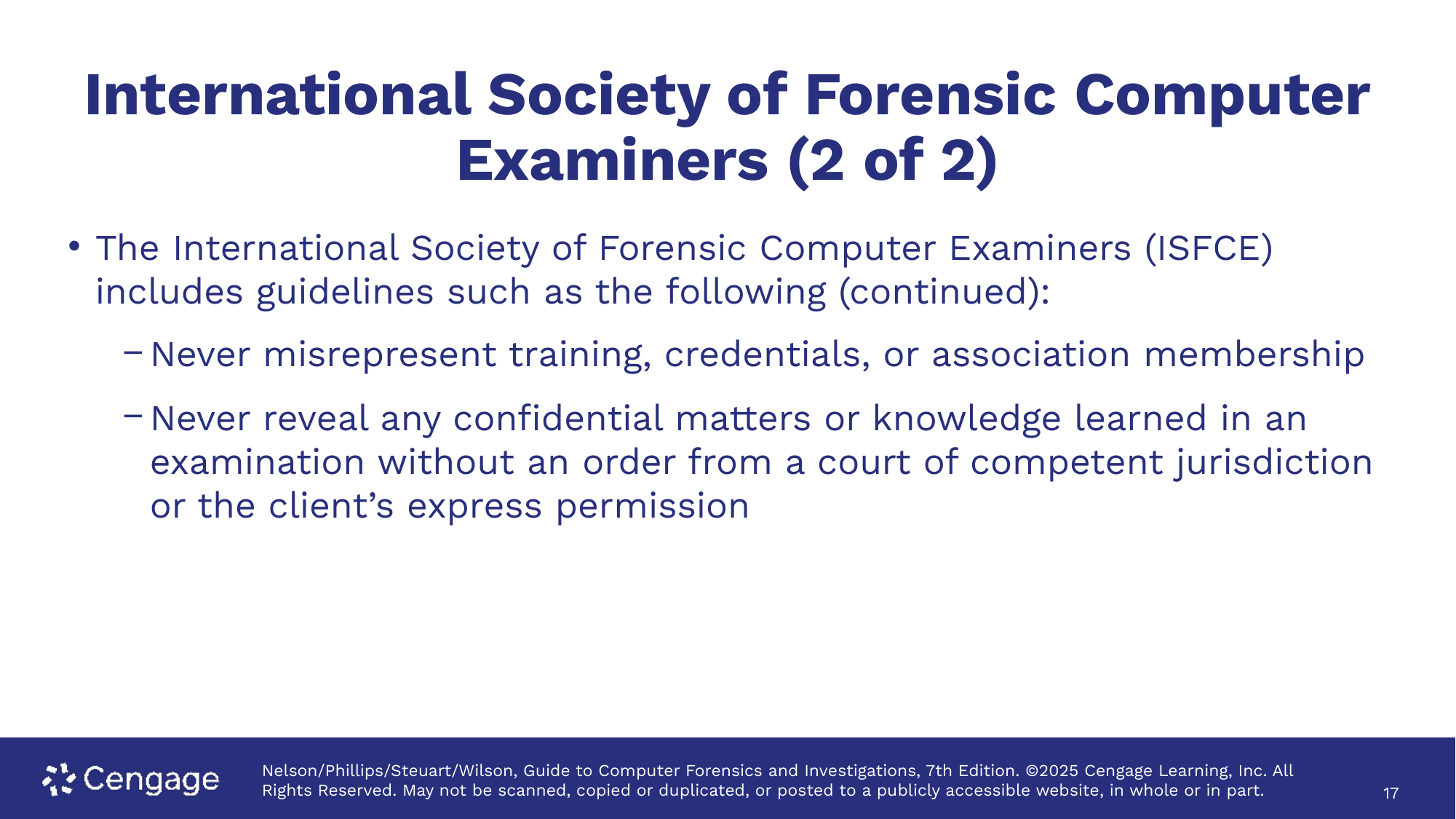

# International Society of Forensic Computer Examiners (2 of 2)
The International Society of Forensic Computer Examiners (ISFCE) includes guidelines such as the following (continued):
Never misrepresent training, credentials, or association membership
Never reveal any confidential matters or knowledge learned in an examination without an order from a court of competent jurisdiction or the client’s express permission